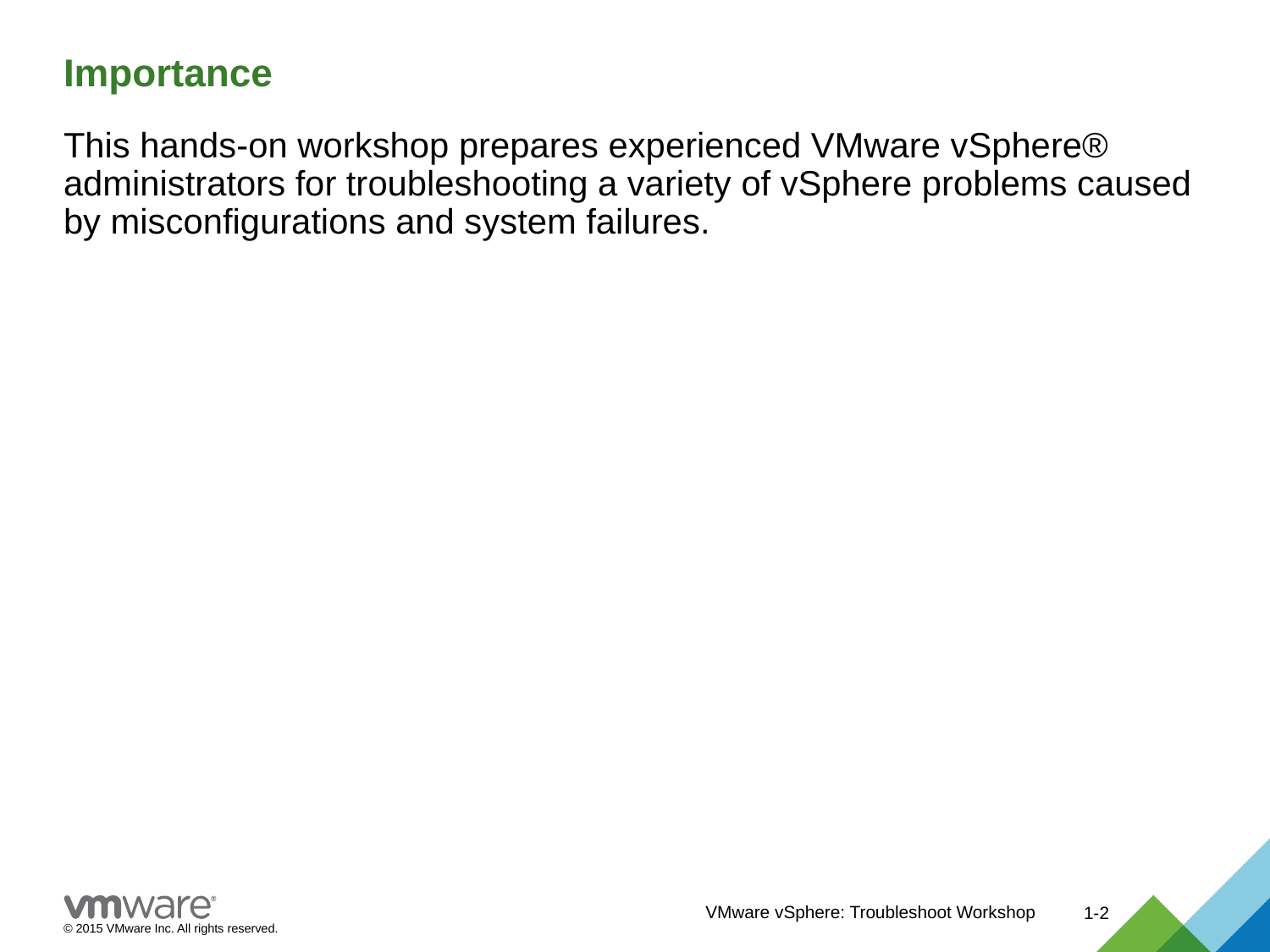

# Importance
This hands-on workshop prepares experienced VMware vSphere® administrators for troubleshooting a variety of vSphere problems caused by misconfigurations and system failures.